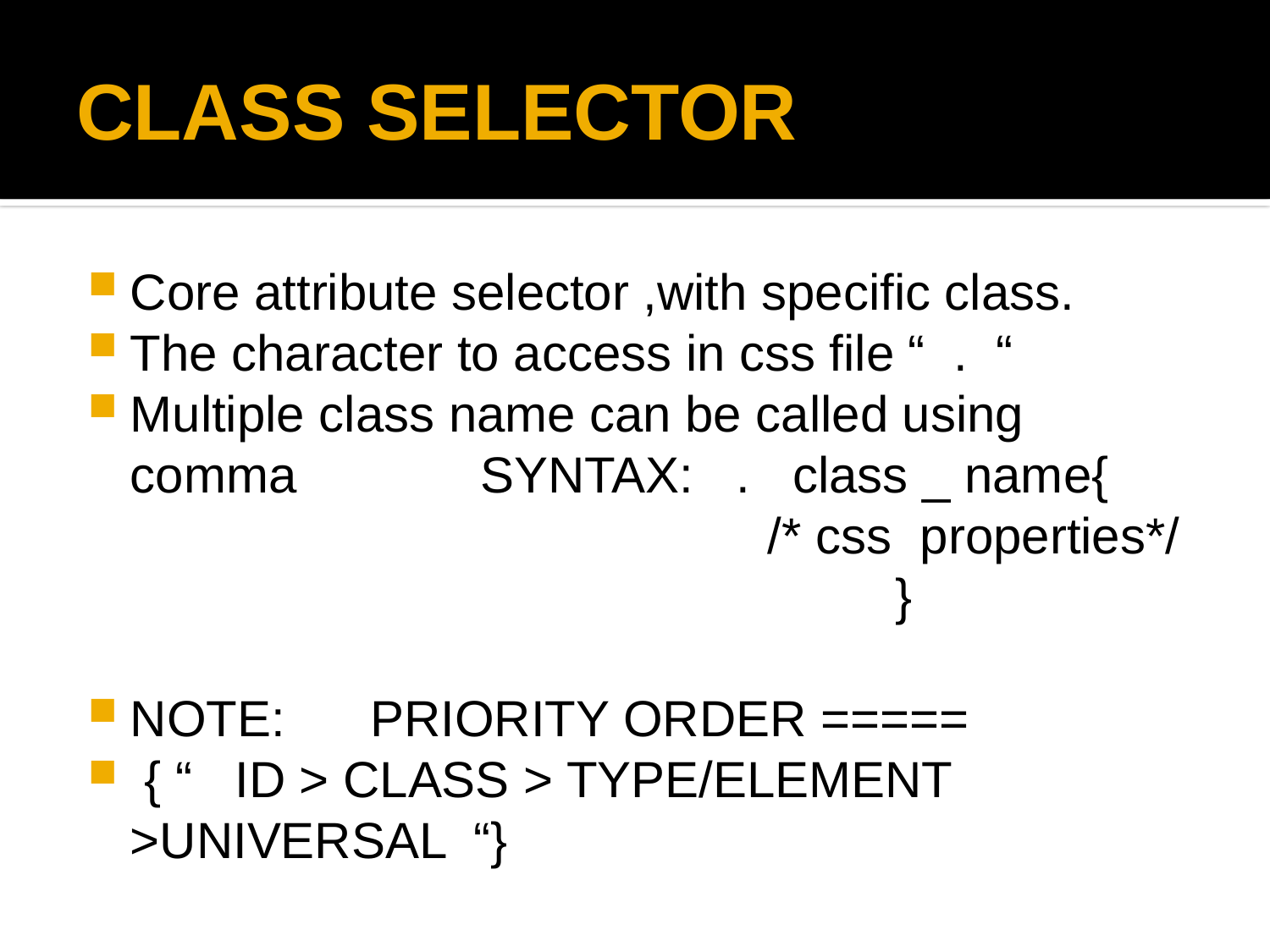

# CLASS SELECTOR
Core attribute selector ,with specific class.
The character to access in css file “  .  “
Multiple class name can be called using  comma             SYNTAX:   .   class _ name{
                                                /* css  properties*/
                                                         }

NOTE:      PRIORITY ORDER =====
 { “   ID > CLASS > TYPE/ELEMENT >UNIVERSAL  “}